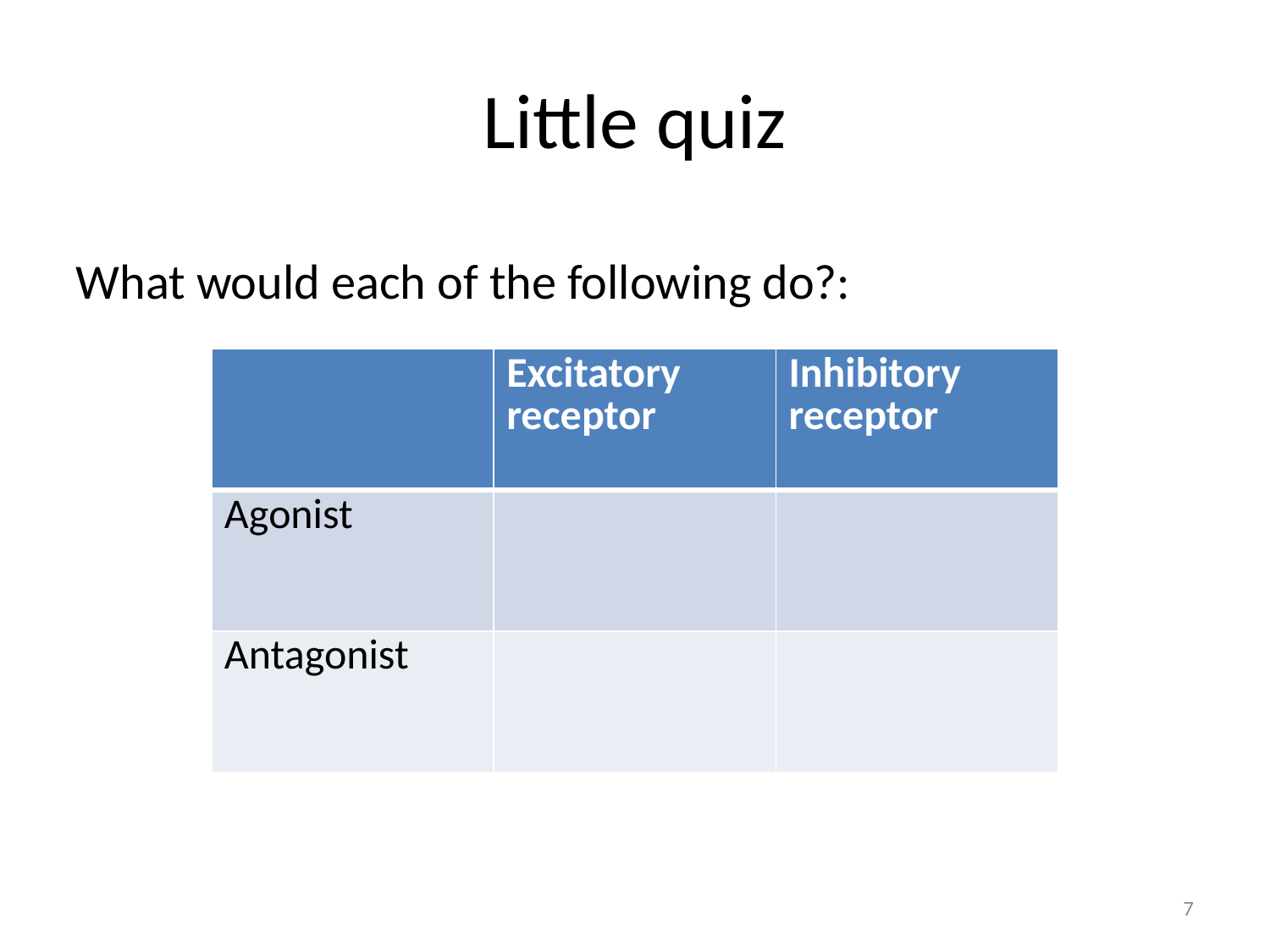

# Little quiz
What would each of the following do?:
|  | Excitatory receptor | Inhibitory receptor |
| --- | --- | --- |
| Agonist |  |  |
| Antagonist |  |  |
7